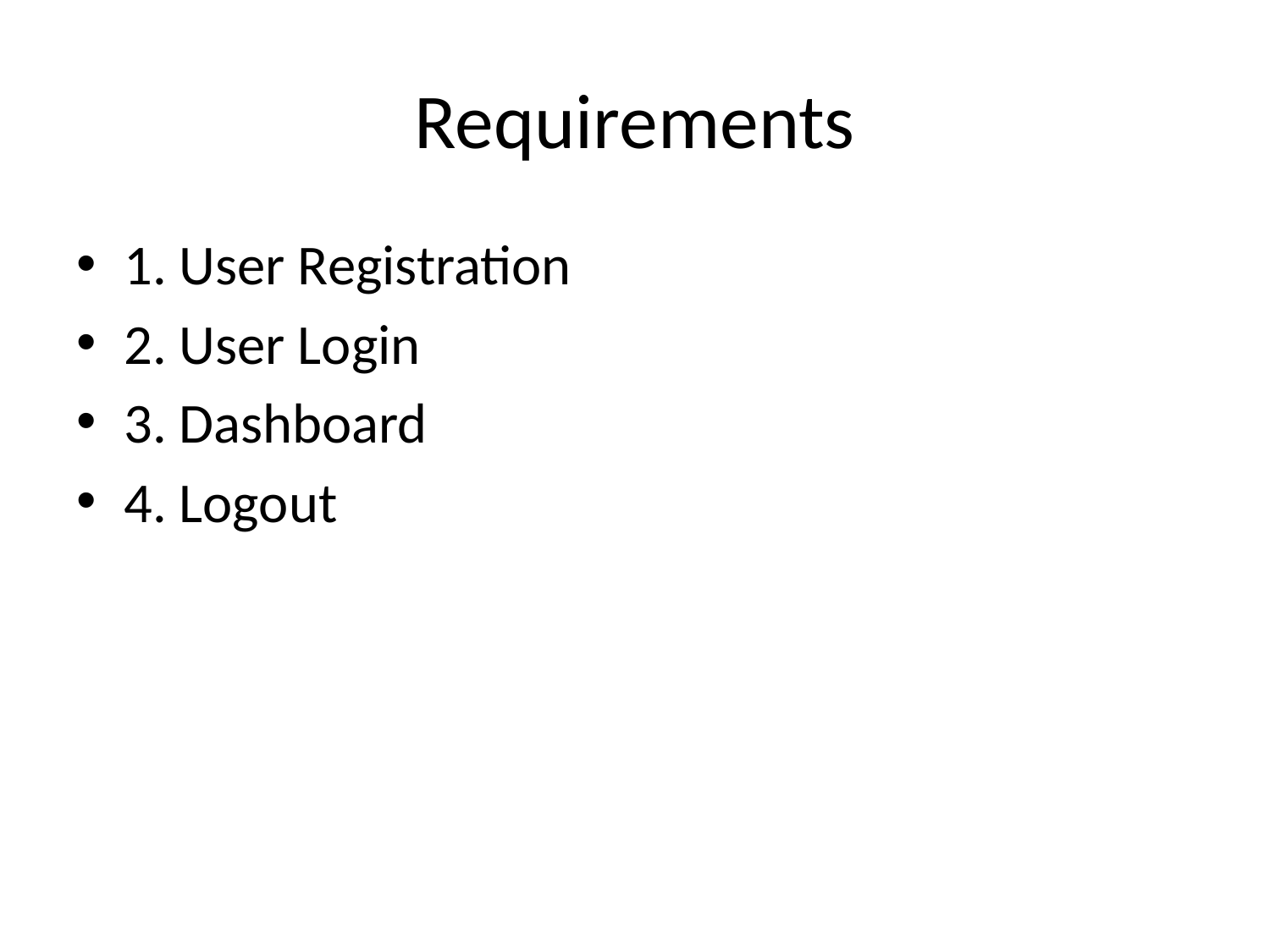

# Requirements
1. User Registration
2. User Login
3. Dashboard
4. Logout